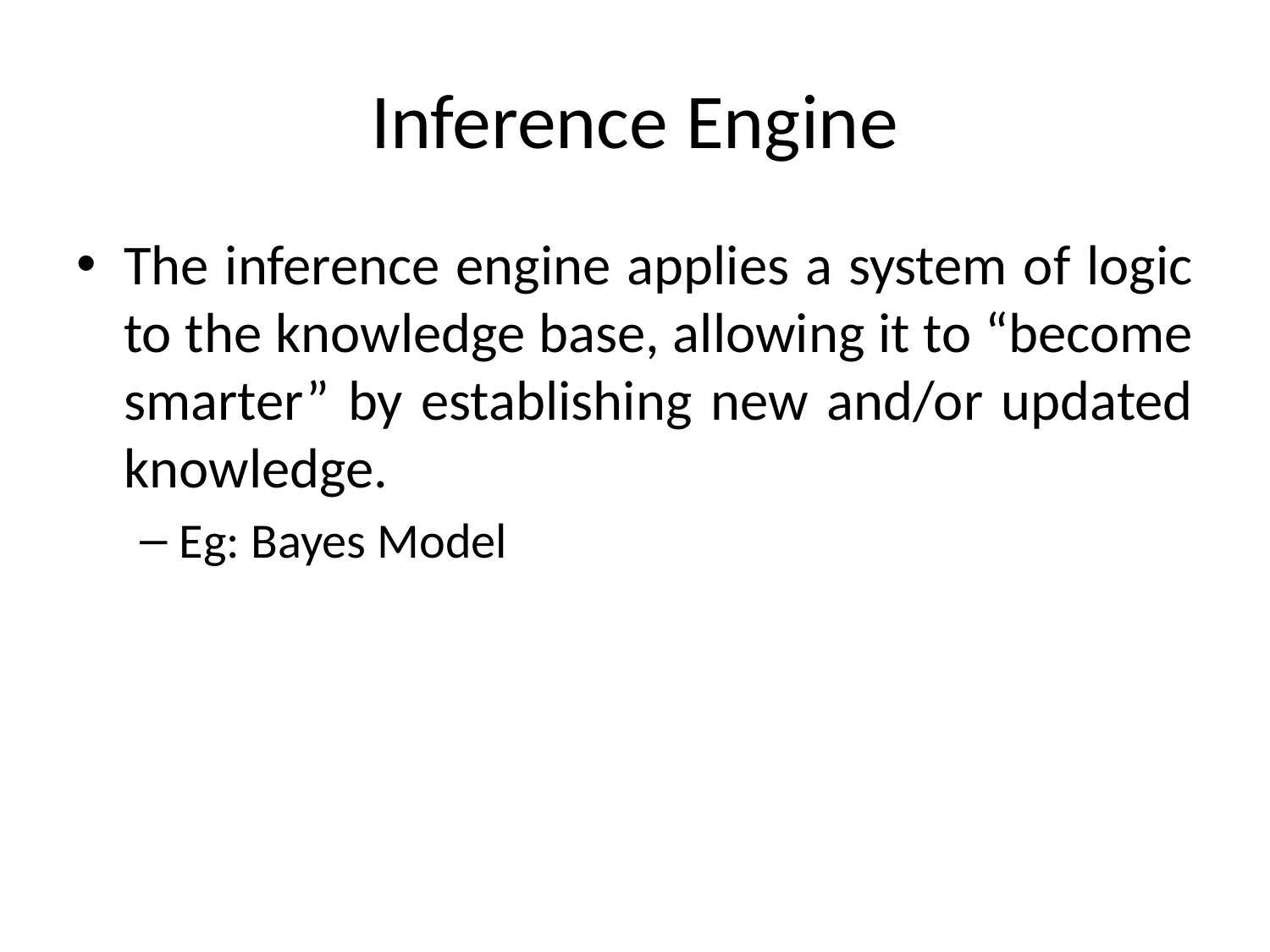

# Inference Engine
The inference engine applies a system of logic to the knowledge base, allowing it to “become smarter” by establishing new and/or updated knowledge.
Eg: Bayes Model